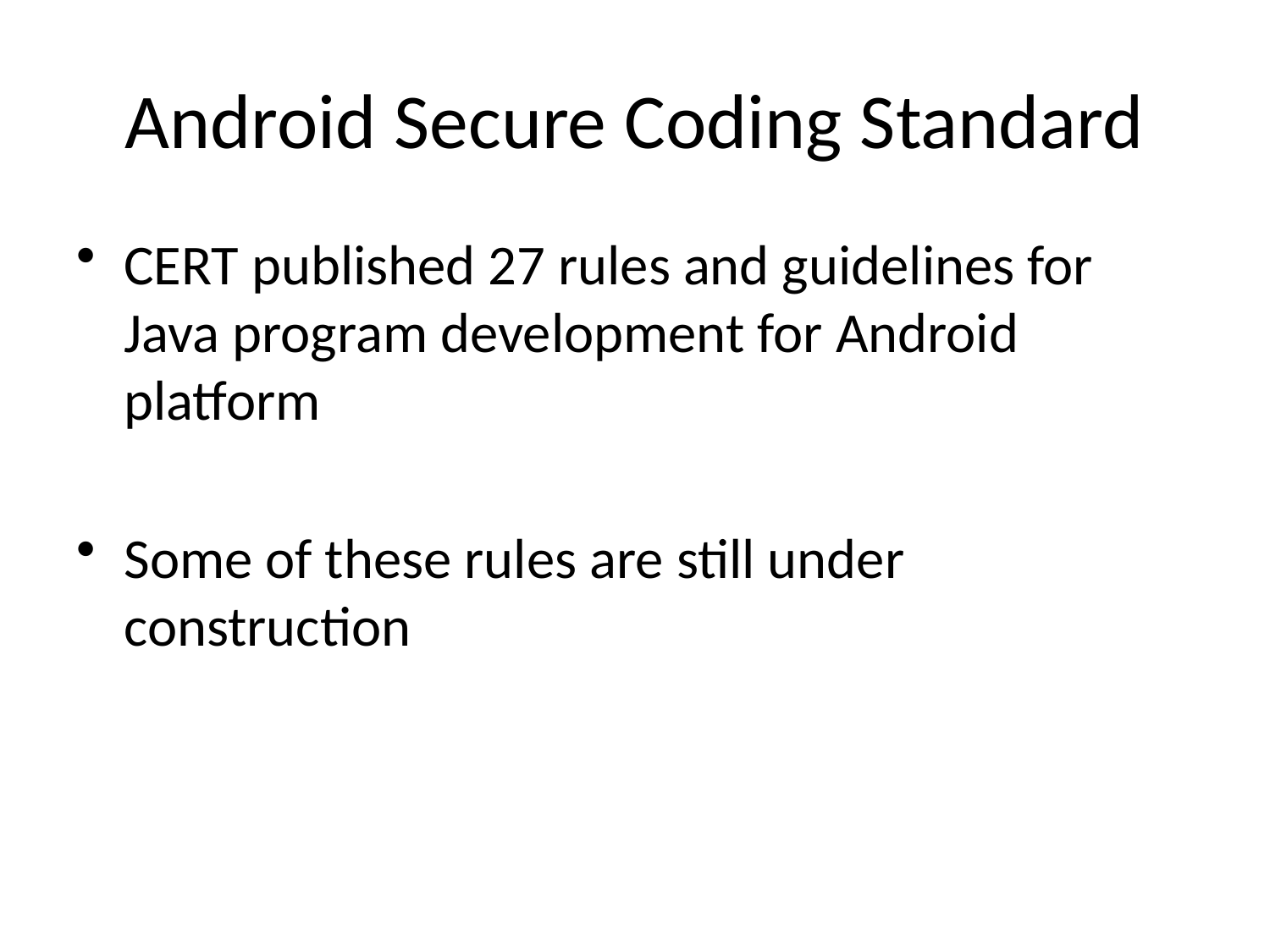

# Android Secure Coding Standard
CERT published 27 rules and guidelines for Java program development for Android platform

Some of these rules are still under construction